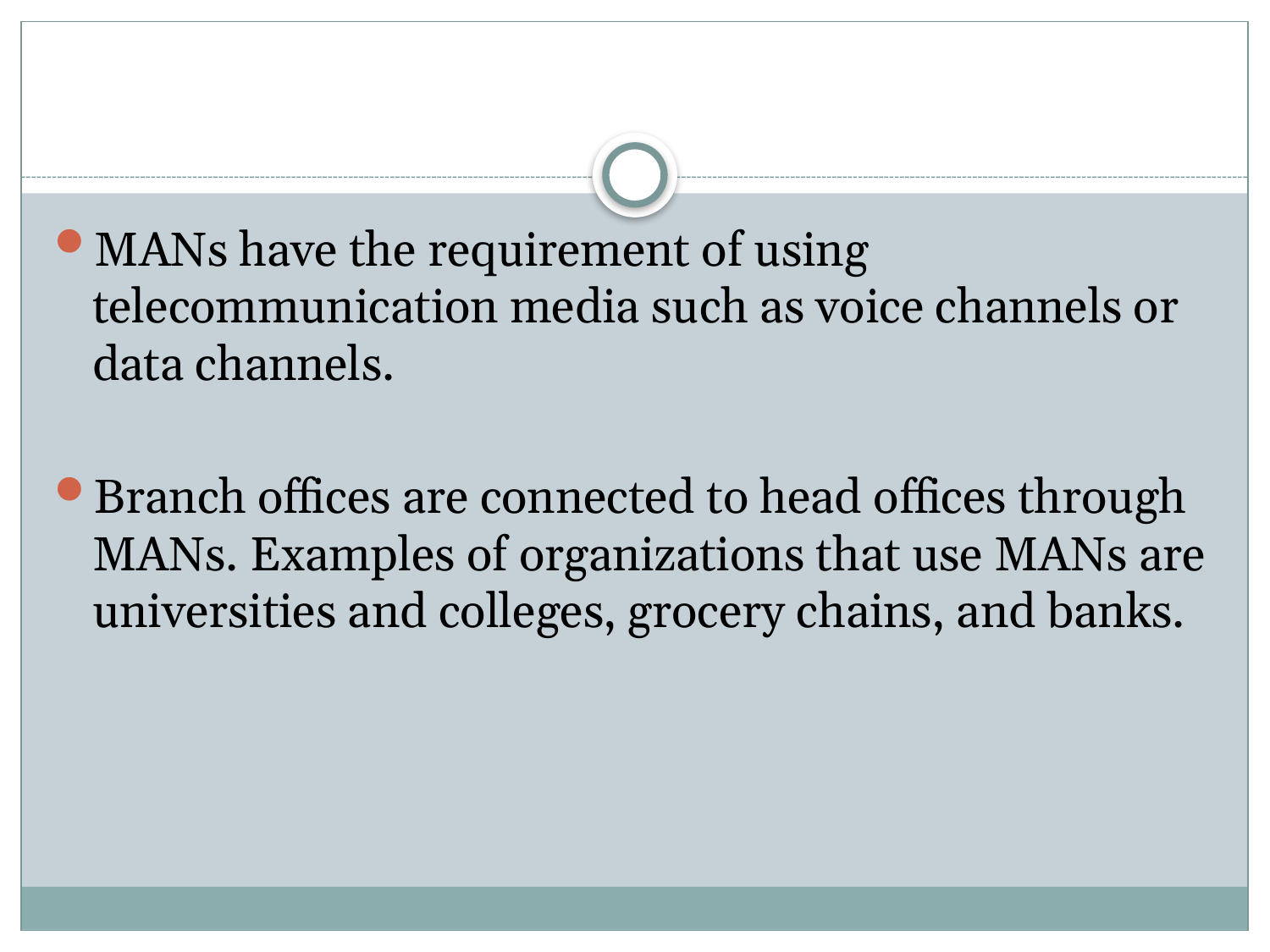

MANs have the requirement of using telecommunication media such as voice channels or data channels.

Branch offices are connected to head offices through MANs. Examples of organizations that use MANs are universities and colleges, grocery chains, and banks.